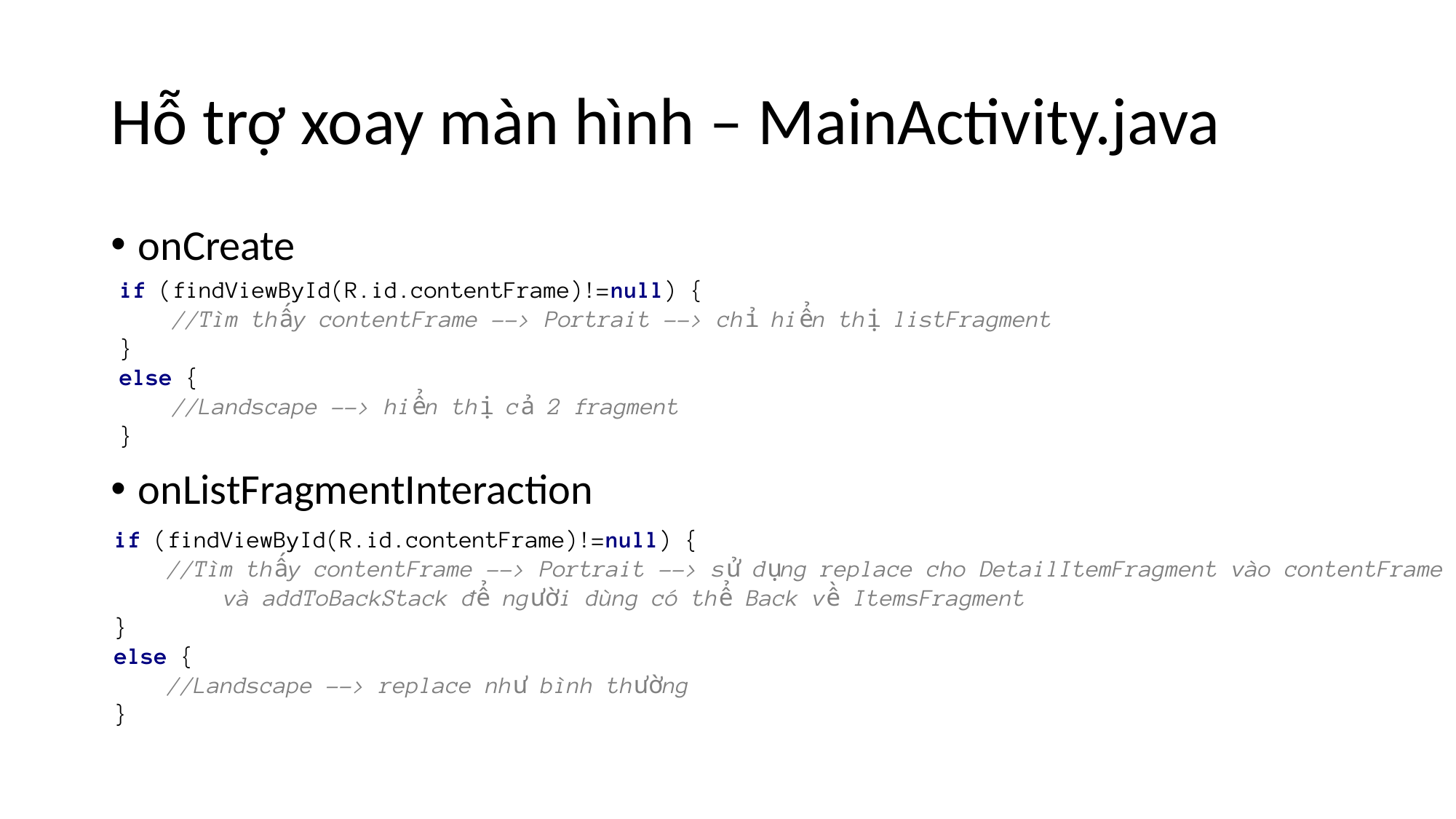

# Hỗ trợ xoay màn hình – MainActivity.java
onCreate

onListFragmentInteraction
if (findViewById(R.id.contentFrame)!=null) {
    //Tìm thấy contentFrame --> Portrait --> chỉ hiển thị listFragment
}
else {
    //Landscape --> hiển thị cả 2 fragment
}
if (findViewById(R.id.contentFrame)!=null) {
    //Tìm thấy contentFrame --> Portrait --> sử dụng replace cho DetailItemFragment vào contentFrame
	và addToBackStack để người dùng có thể Back về ItemsFragment
}
else {
    //Landscape --> replace như bình thường
}